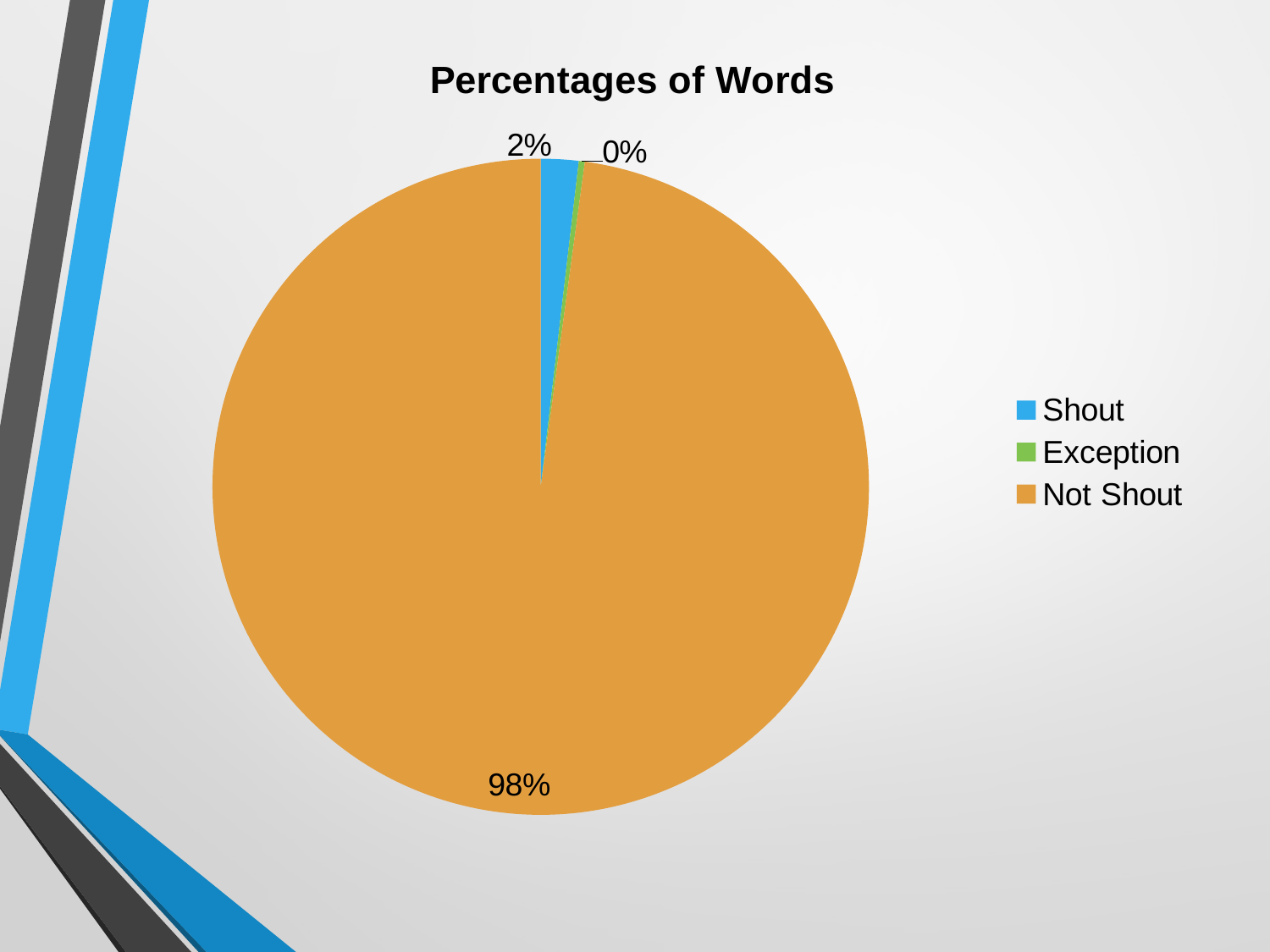

### Chart: Percentages of Words

| Category |  |
|---|---|
| Shout | 18669590.0 |
| Exception | 2978090.0 |
| Not Shout | 985884159.0 |